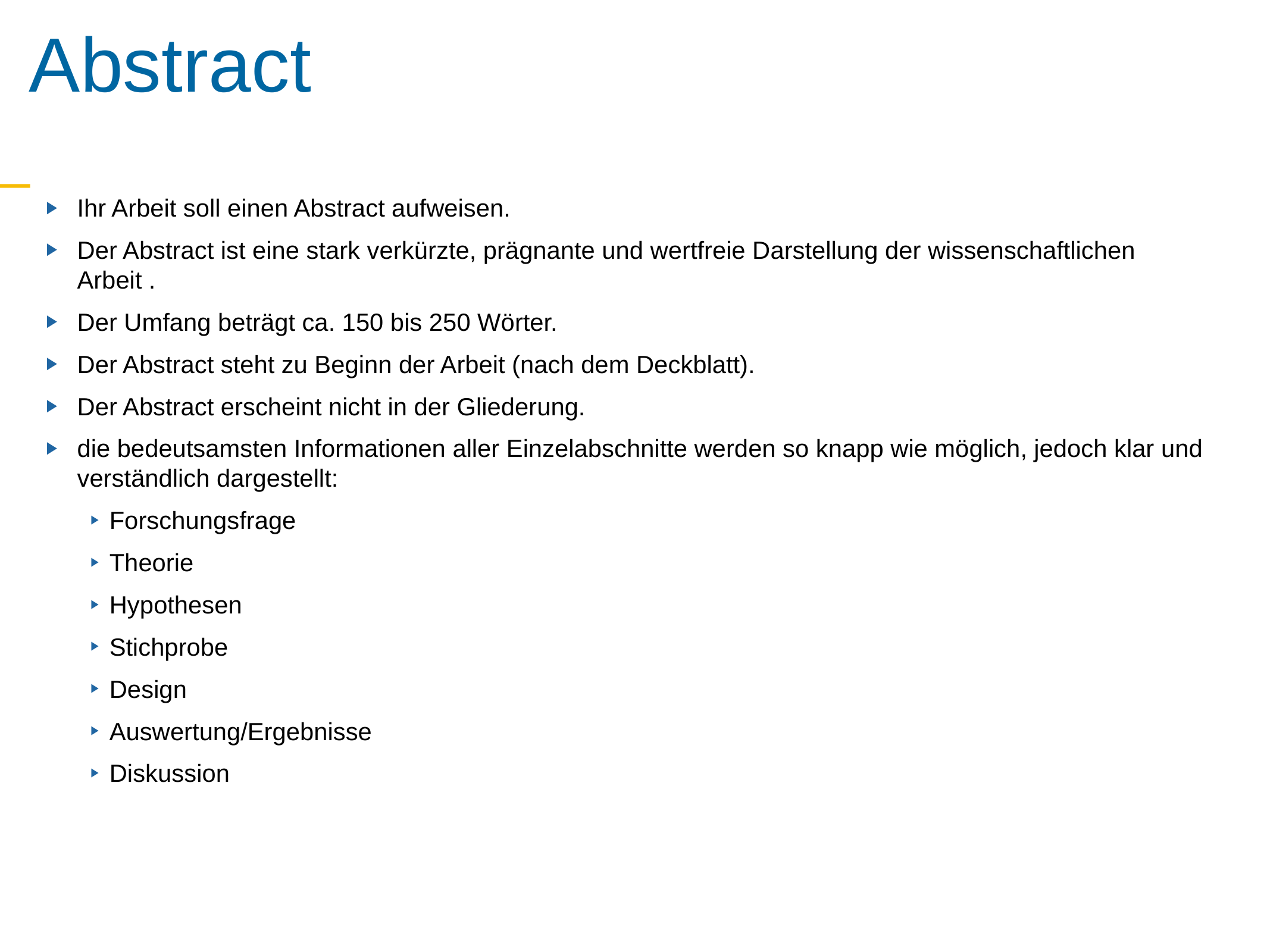

Abstract
Ihr Arbeit soll einen Abstract aufweisen.
Der Abstract ist eine stark verkürzte, prägnante und wertfreie Darstellung der wissenschaftlichen Arbeit .
Der Umfang beträgt ca. 150 bis 250 Wörter.
Der Abstract steht zu Beginn der Arbeit (nach dem Deckblatt).
Der Abstract erscheint nicht in der Gliederung.
die bedeutsamsten Informationen aller Einzelabschnitte werden so knapp wie möglich, jedoch klar und verständlich dargestellt:
Forschungsfrage
Theorie
Hypothesen
Stichprobe
Design
Auswertung/Ergebnisse
Diskussion
9